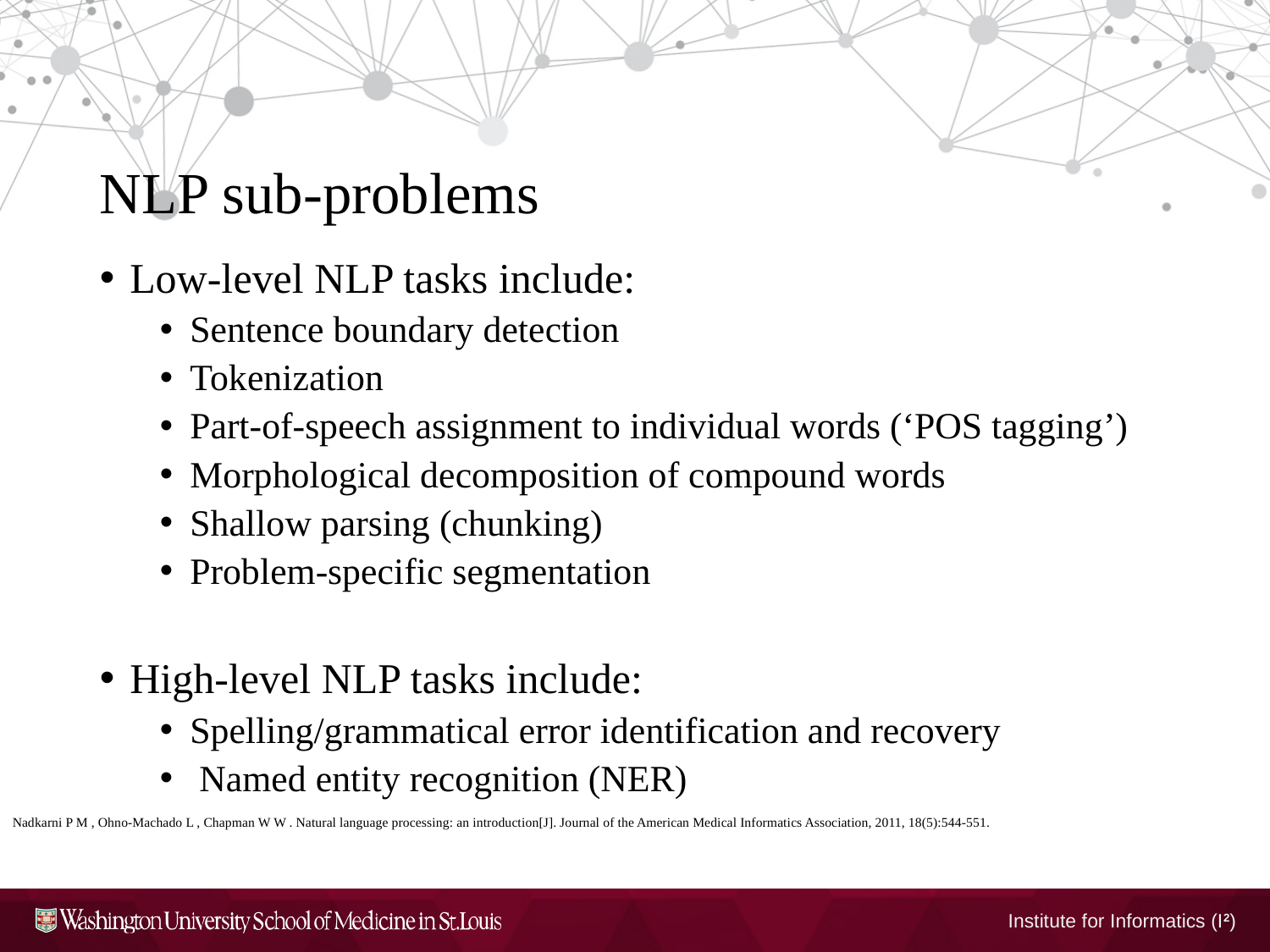

NLP sub-problems
Low-level NLP tasks include:
Sentence boundary detection
Tokenization
Part-of-speech assignment to individual words (‘POS tagging’)
Morphological decomposition of compound words
Shallow parsing (chunking)
Problem-specific segmentation

High-level NLP tasks include:
Spelling/grammatical error identification and recovery
 Named entity recognition (NER)
Nadkarni P M , Ohno-Machado L , Chapman W W . Natural language processing: an introduction[J]. Journal of the American Medical Informatics Association, 2011, 18(5):544-551.